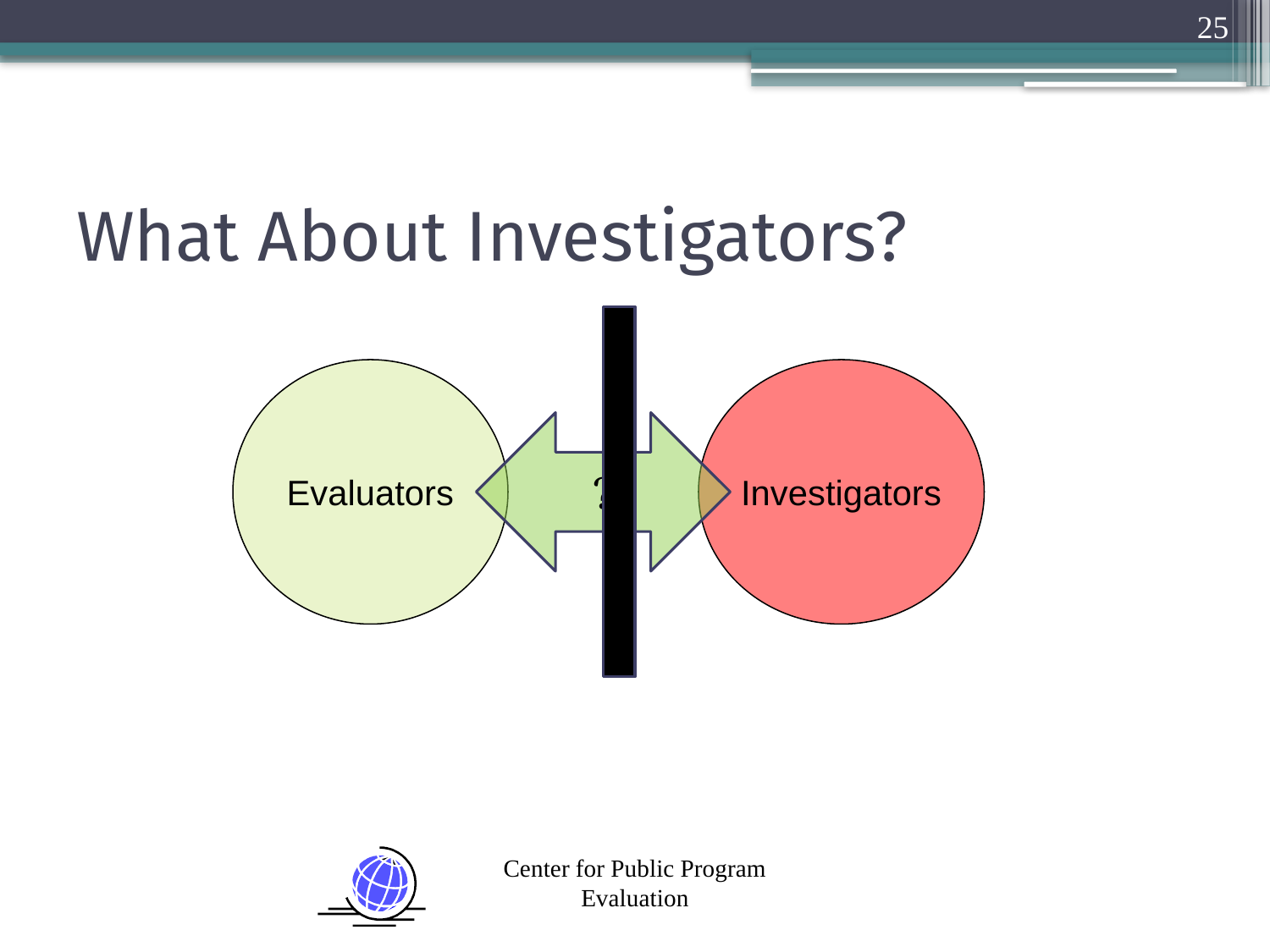

25
# What About Investigators?

Evaluators
Investigators
?